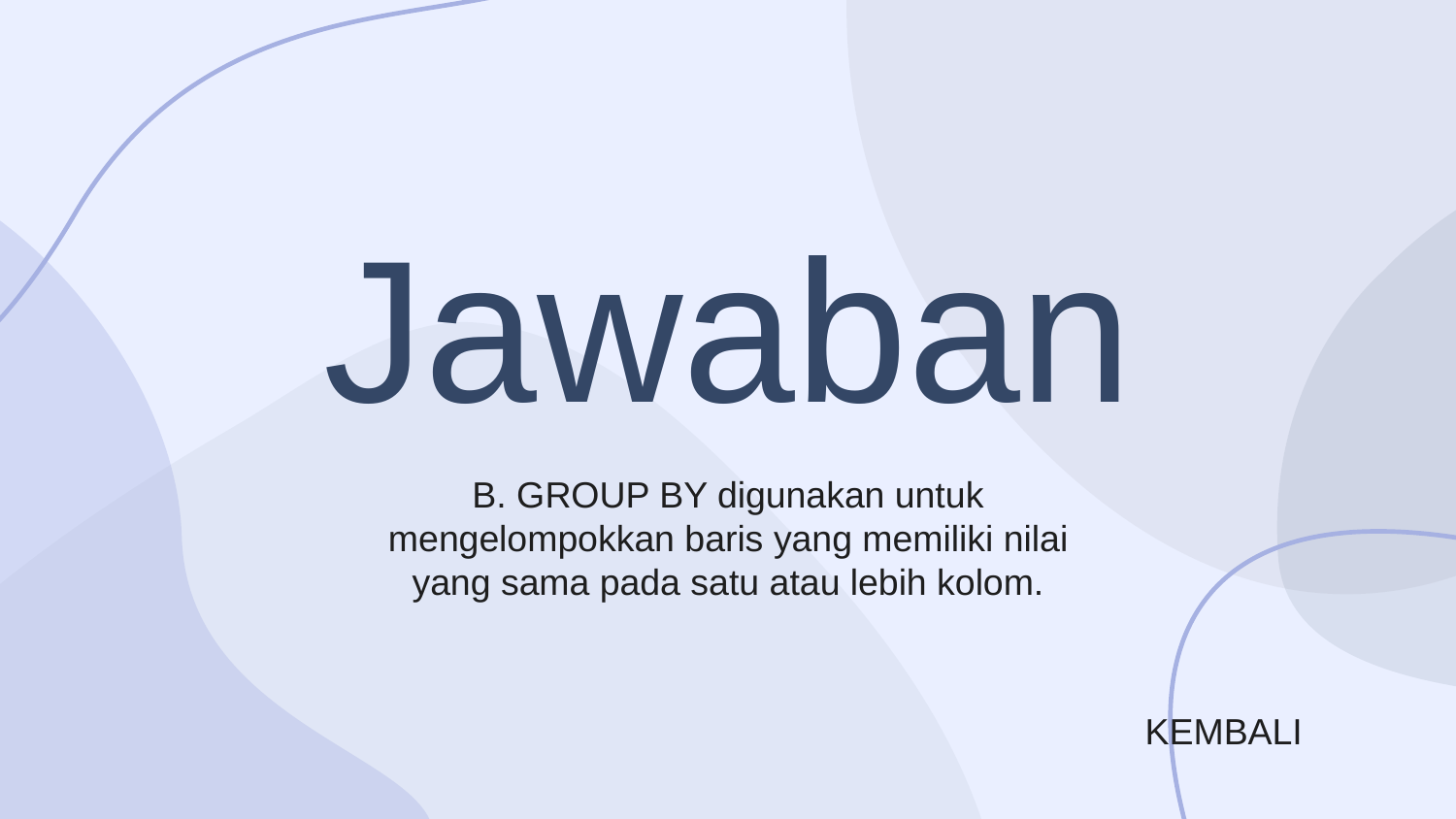

# Jawaban
B. GROUP BY digunakan untuk mengelompokkan baris yang memiliki nilai yang sama pada satu atau lebih kolom.

KEMBALI